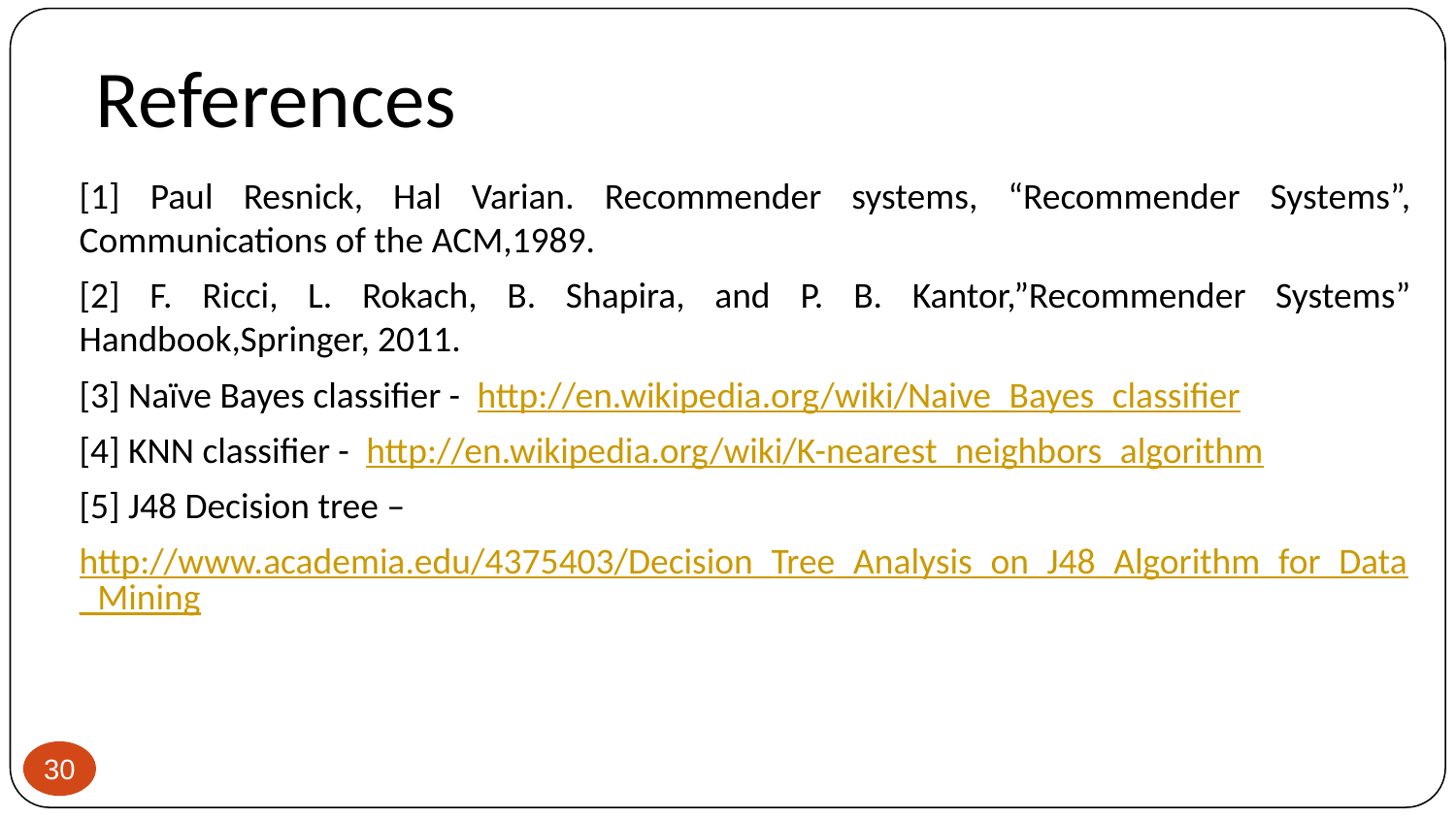

# References
[1] Paul Resnick, Hal Varian. Recommender systems, “Recommender Systems”, Communications of the ACM,1989.
[2] F. Ricci, L. Rokach, B. Shapira, and P. B. Kantor,”Recommender Systems” Handbook,Springer, 2011.
[3] Naïve Bayes classifier -  http://en.wikipedia.org/wiki/Naive_Bayes_classifier
[4] KNN classifier -  http://en.wikipedia.org/wiki/K-nearest_neighbors_algorithm
[5] J48 Decision tree –
http://www.academia.edu/4375403/Decision_Tree_Analysis_on_J48_Algorithm_for_Data_Mining

30